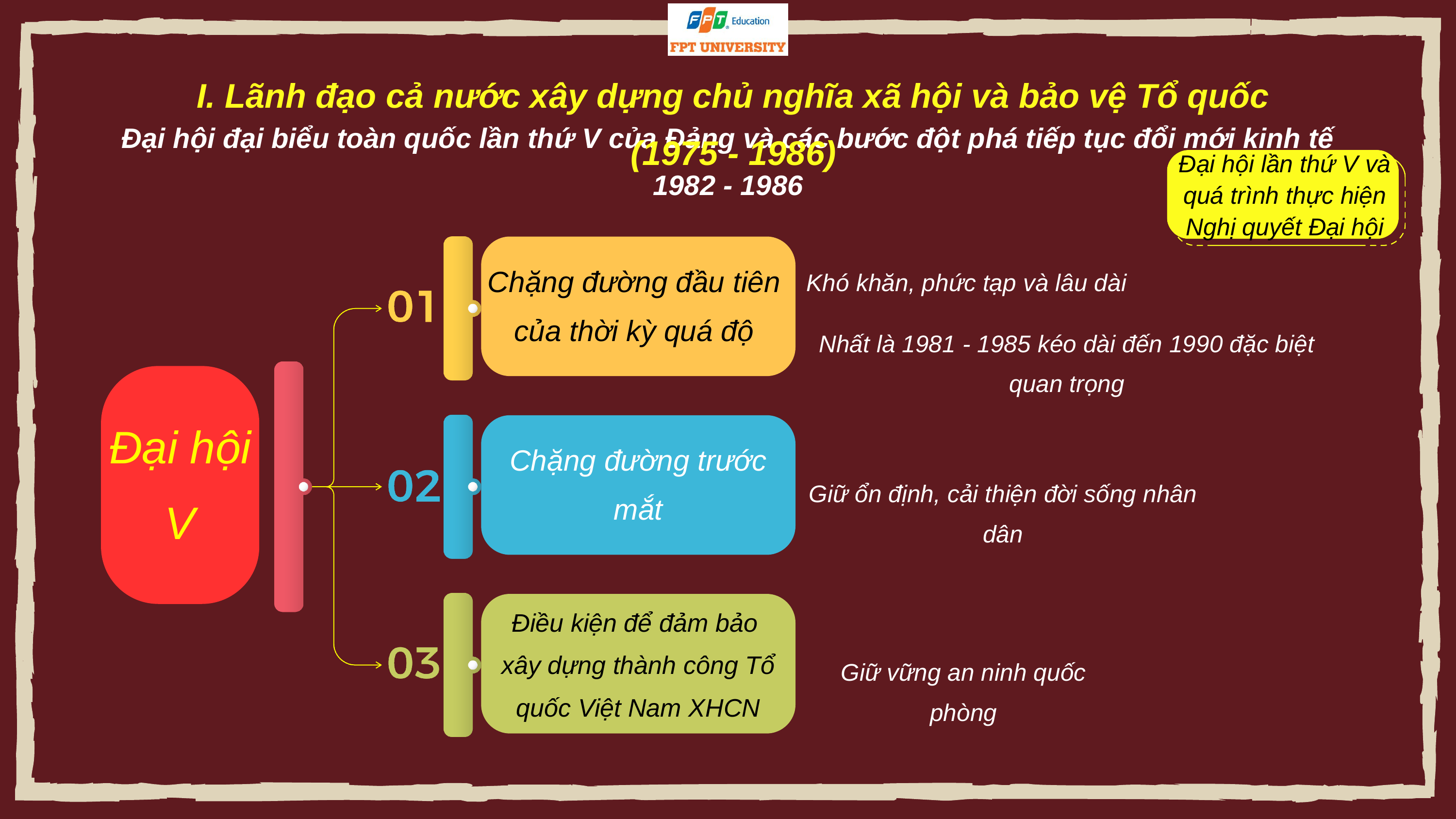

I. Lãnh đạo cả nước xây dựng chủ nghĩa xã hội và bảo vệ Tổ quốc (1975 - 1986)
Đại hội đại biểu toàn quốc lần thứ V của Đảng và các bước đột phá tiếp tục đổi mới kinh tế 1982 - 1986

Đại hội lần thứ V và quá trình thực hiện
Nghị quyết Đại hội

Chặng đường đầu tiên
của thời kỳ quá độ

Khó khăn, phức tạp và lâu dài
Nhất là 1981 - 1985 kéo dài đến 1990 đặc biệt quan trọng

Đại hội V

Chặng đường trước mắt
Giữ ổn định, cải thiện đời sống nhân dân

Điều kiện để đảm bảo
xây dựng thành công Tổ quốc Việt Nam XHCN
Giữ vững an ninh quốc phòng